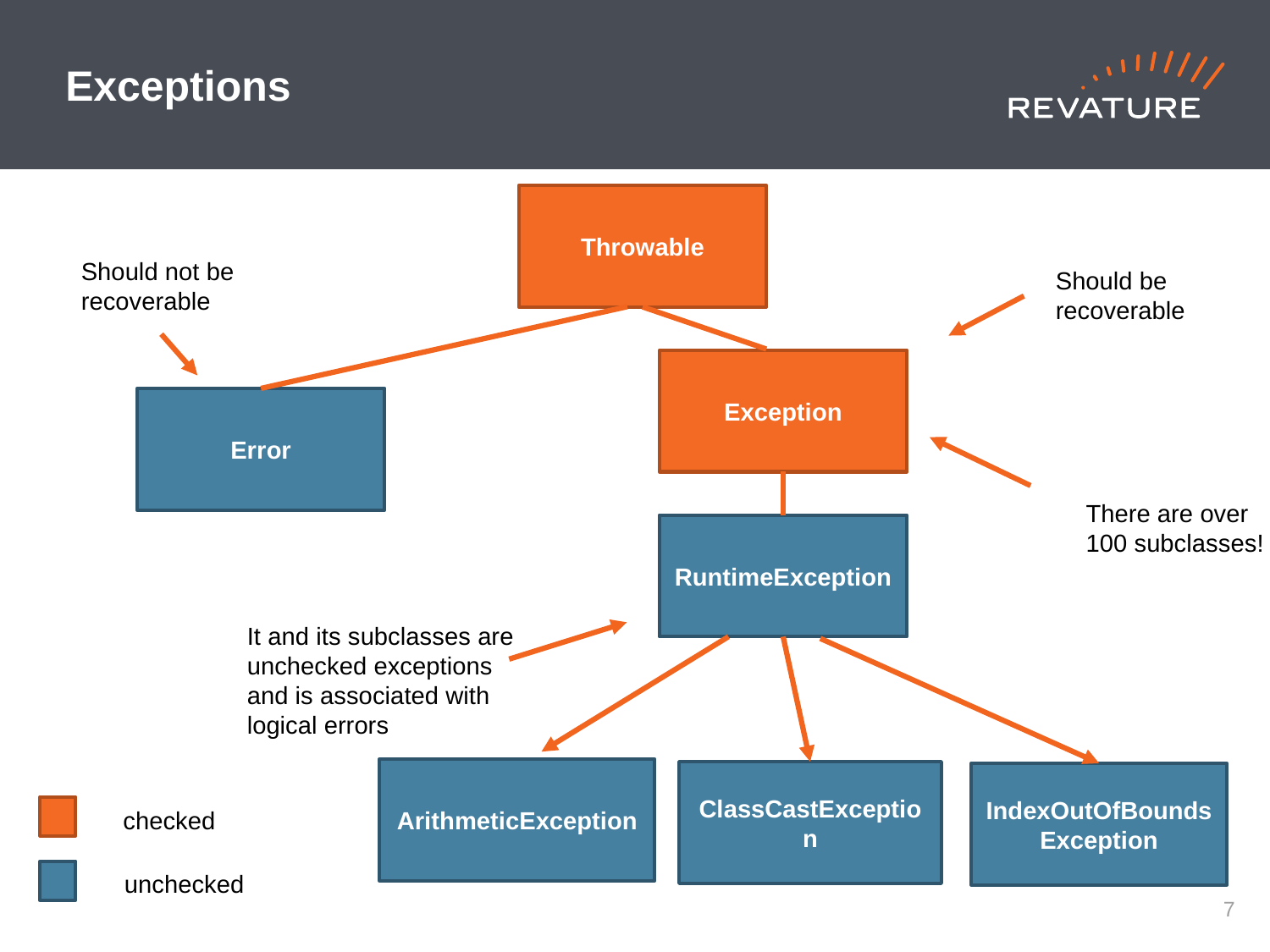

# Exceptions
Throwable
Should not be
recoverable
Should be
recoverable
Exception
Error
There are over
100 subclasses!
RuntimeException
It and its subclasses are unchecked exceptions and is associated with logical errors
ArithmeticException
ClassCastException
IndexOutOfBoundsException

checked

unchecked

7